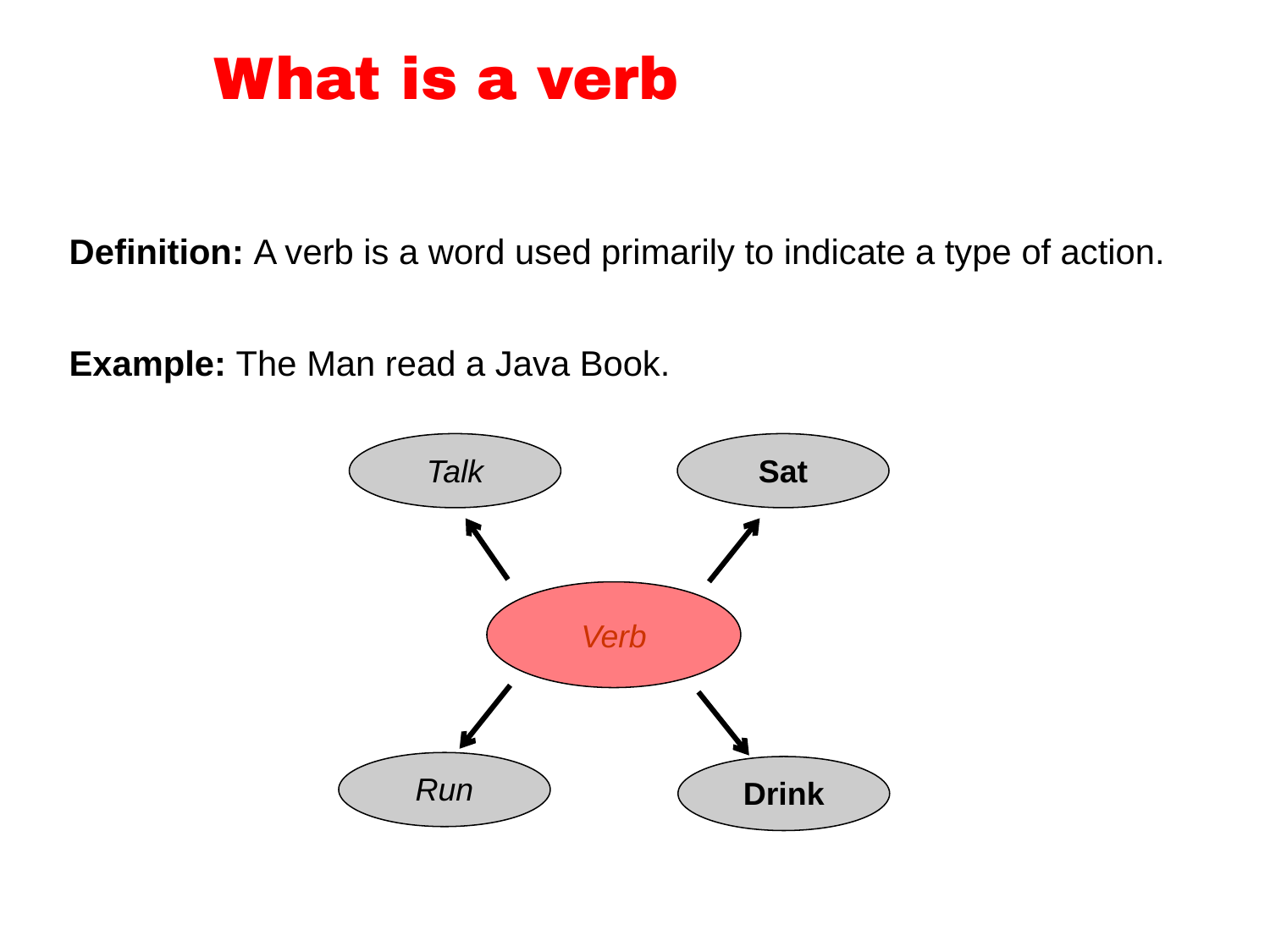

# What is a verb
Definition: A verb is a word used primarily to indicate a type of action.

Example: The Man read a Java Book.

Talk
Sat

Verb

Run
Drink